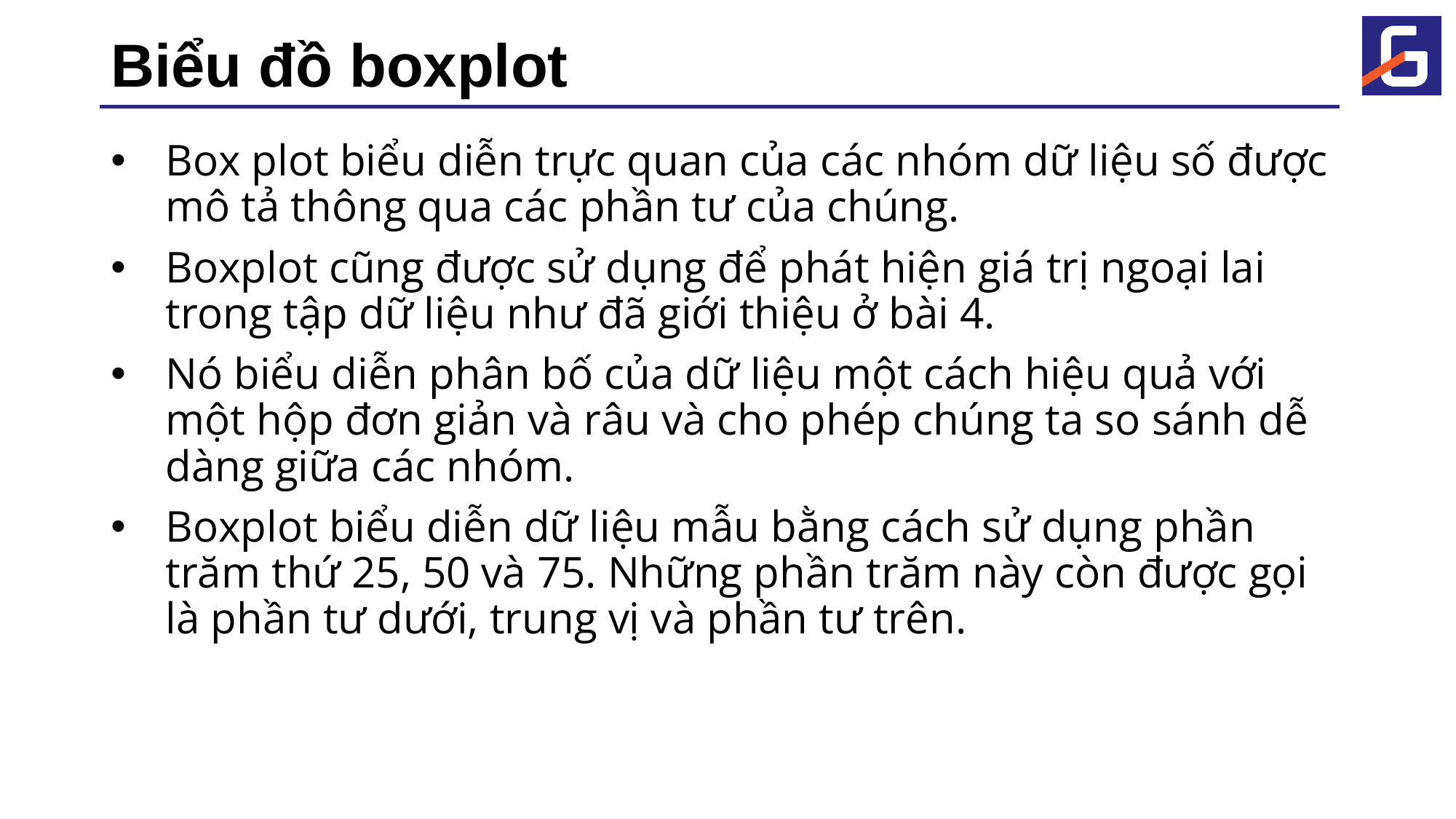

# Biểu đồ boxplot
Box plot biểu diễn trực quan của các nhóm dữ liệu số được mô tả thông qua các phần tư của chúng.
Boxplot cũng được sử dụng để phát hiện giá trị ngoại lai trong tập dữ liệu như đã giới thiệu ở bài 4.
Nó biểu diễn phân bố của dữ liệu một cách hiệu quả với một hộp đơn giản và râu và cho phép chúng ta so sánh dễ dàng giữa các nhóm.
Boxplot biểu diễn dữ liệu mẫu bằng cách sử dụng phần trăm thứ 25, 50 và 75. Những phần trăm này còn được gọi là phần tư dưới, trung vị và phần tư trên.